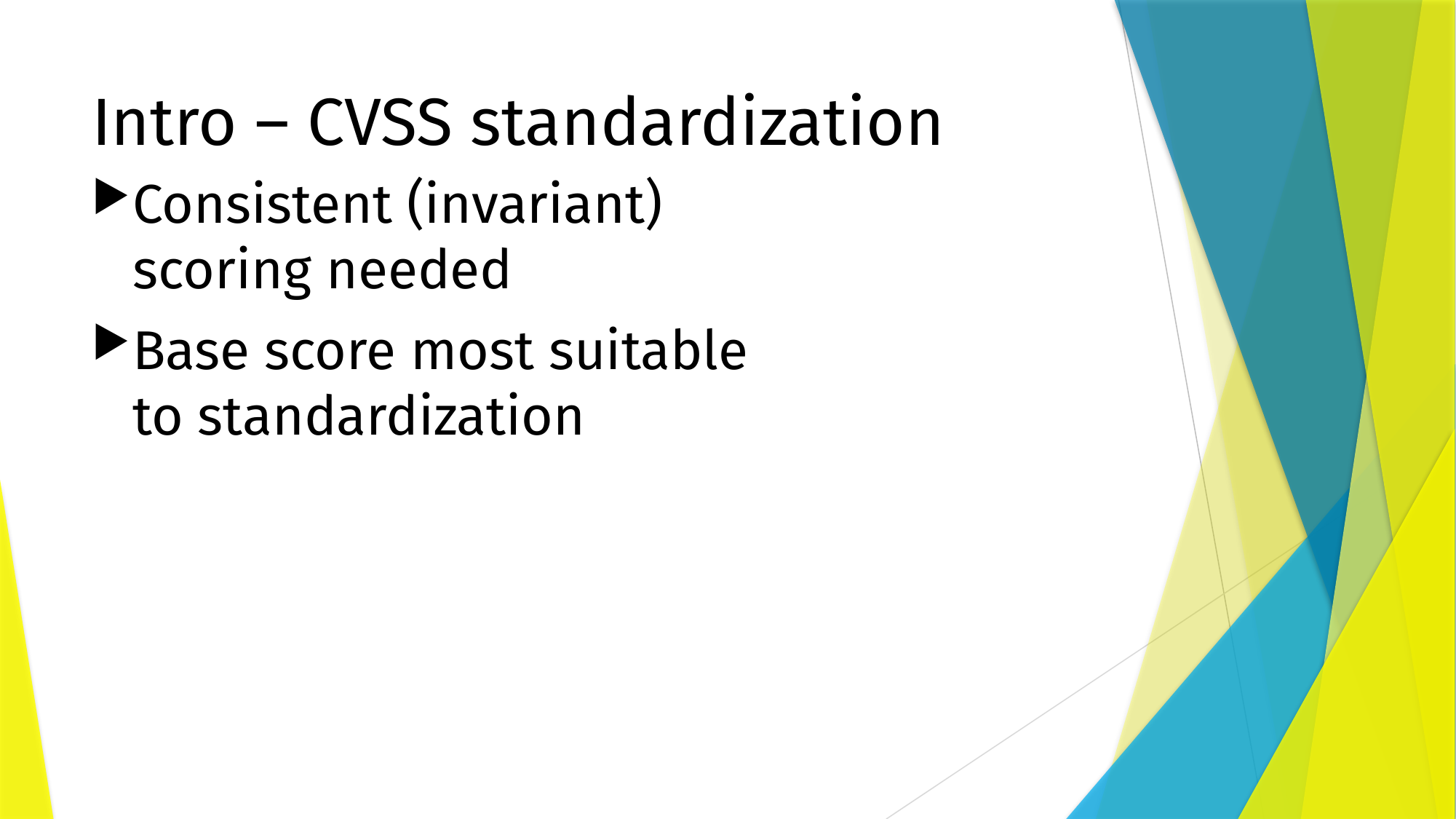

# Intro – CVSS standardization
Consistent (invariant) scoring needed
Base score most suitable to standardization